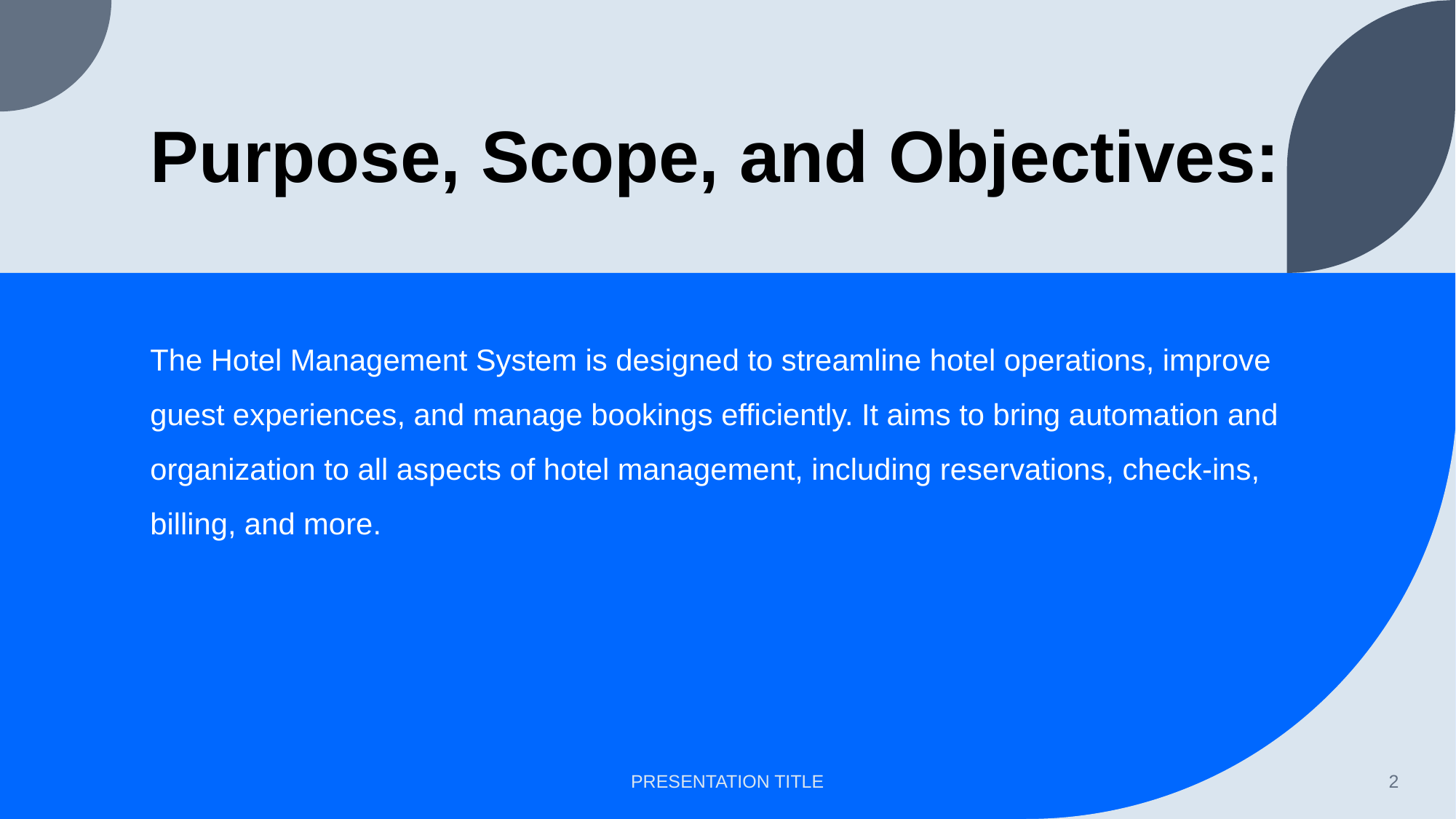

# Purpose, Scope, and Objectives:
The Hotel Management System is designed to streamline hotel operations, improve guest experiences, and manage bookings efficiently. It aims to bring automation and organization to all aspects of hotel management, including reservations, check-ins, billing, and more.
PRESENTATION TITLE
2